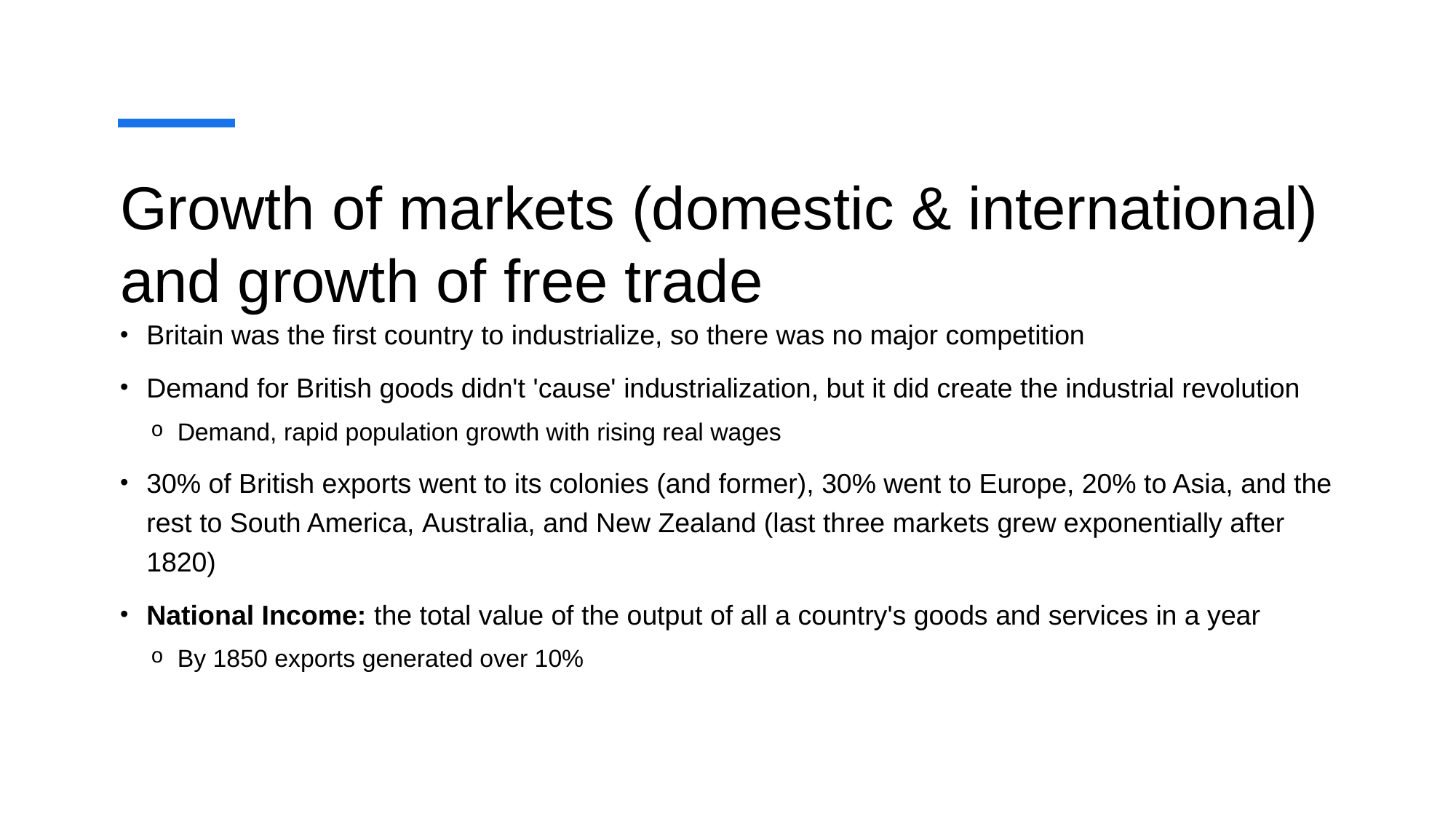

# Growth of markets (domestic & international) and growth of free trade
Britain was the first country to industrialize, so there was no major competition
Demand for British goods didn't 'cause' industrialization, but it did create the industrial revolution
Demand, rapid population growth with rising real wages
30% of British exports went to its colonies (and former), 30% went to Europe, 20% to Asia, and the rest to South America, Australia, and New Zealand (last three markets grew exponentially after 1820)
National Income: the total value of the output of all a country's goods and services in a year
By 1850 exports generated over 10%